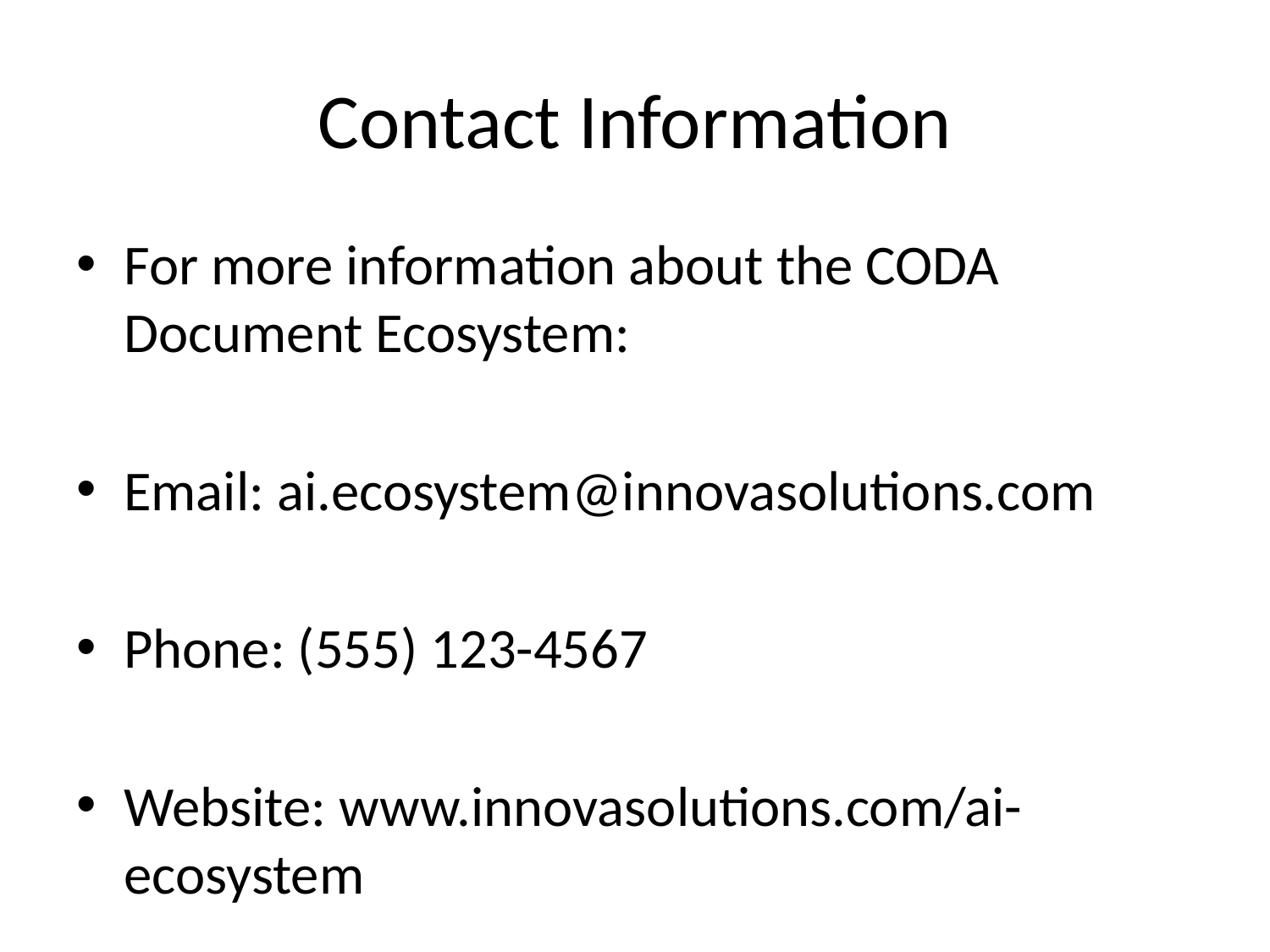

# Contact Information
For more information about the CODA Document Ecosystem:

Email: ai.ecosystem@innovasolutions.com

Phone: (555) 123-4567

Website: www.innovasolutions.com/ai-ecosystem

Schedule a consultation: calendly.com/innova-ai-ecosystem